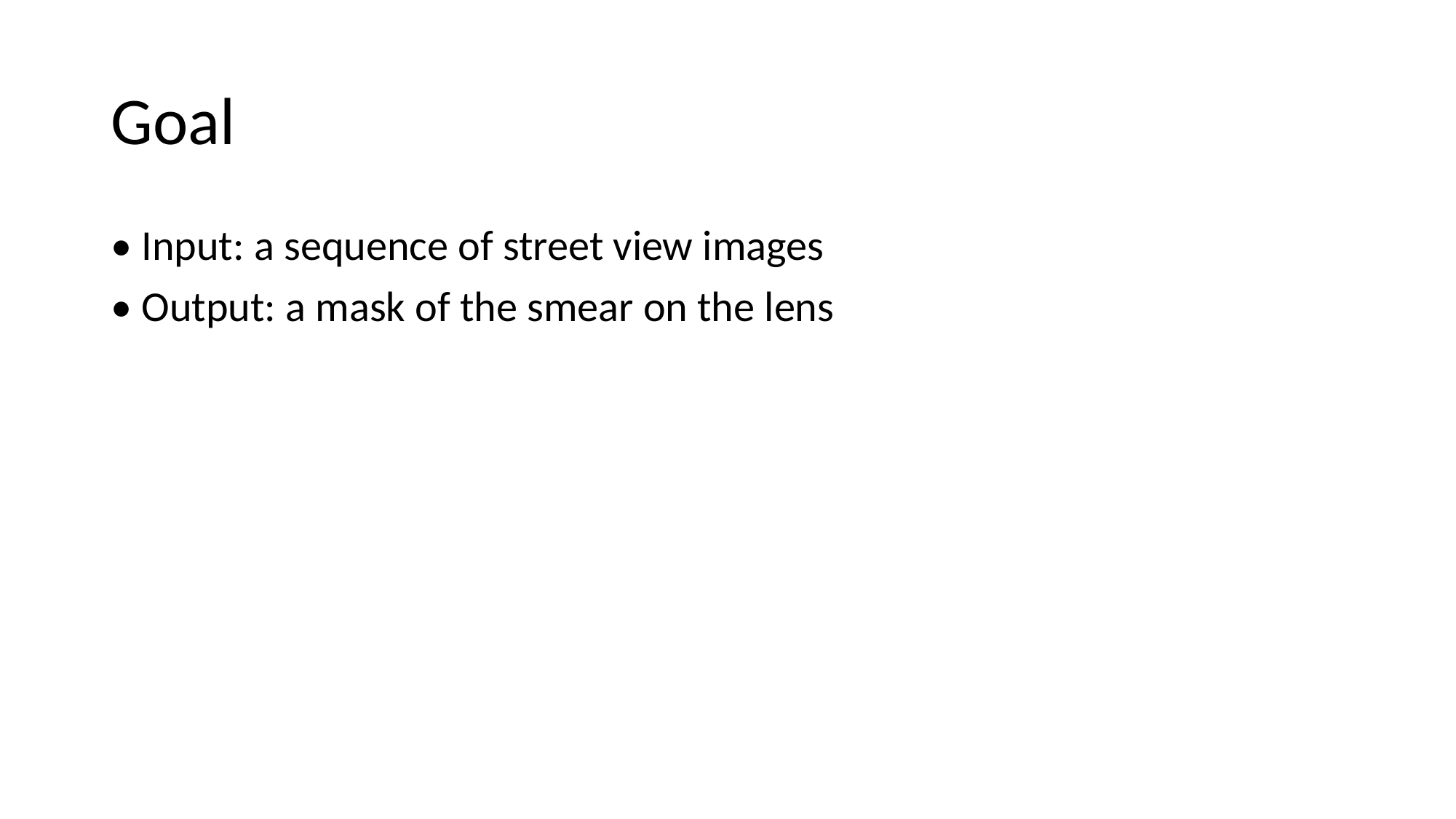

# Goal
• Input: a sequence of street view images
• Output: a mask of the smear on the lens